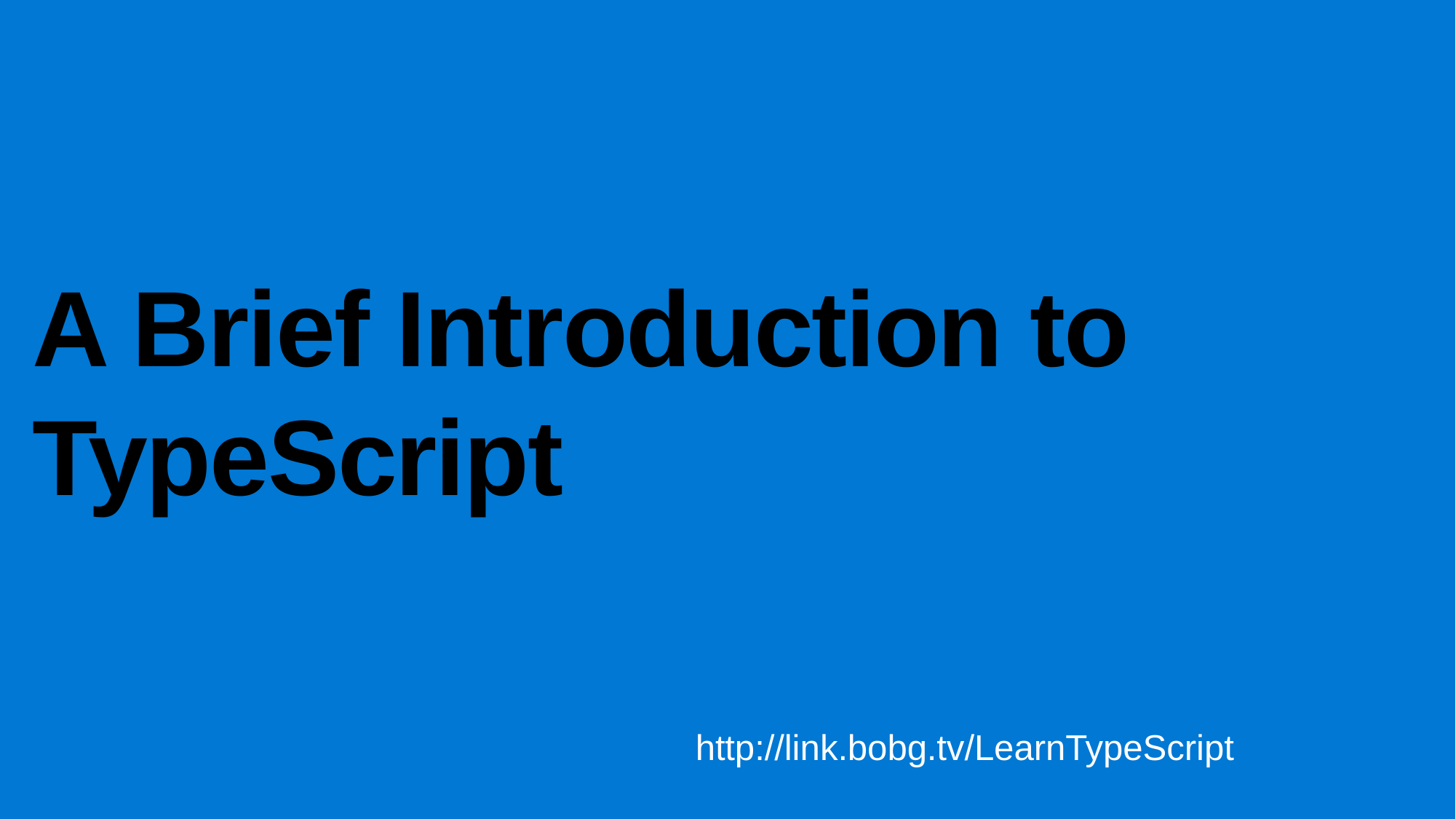

# A Brief Introduction to TypeScript
http://link.bobg.tv/LearnTypeScript